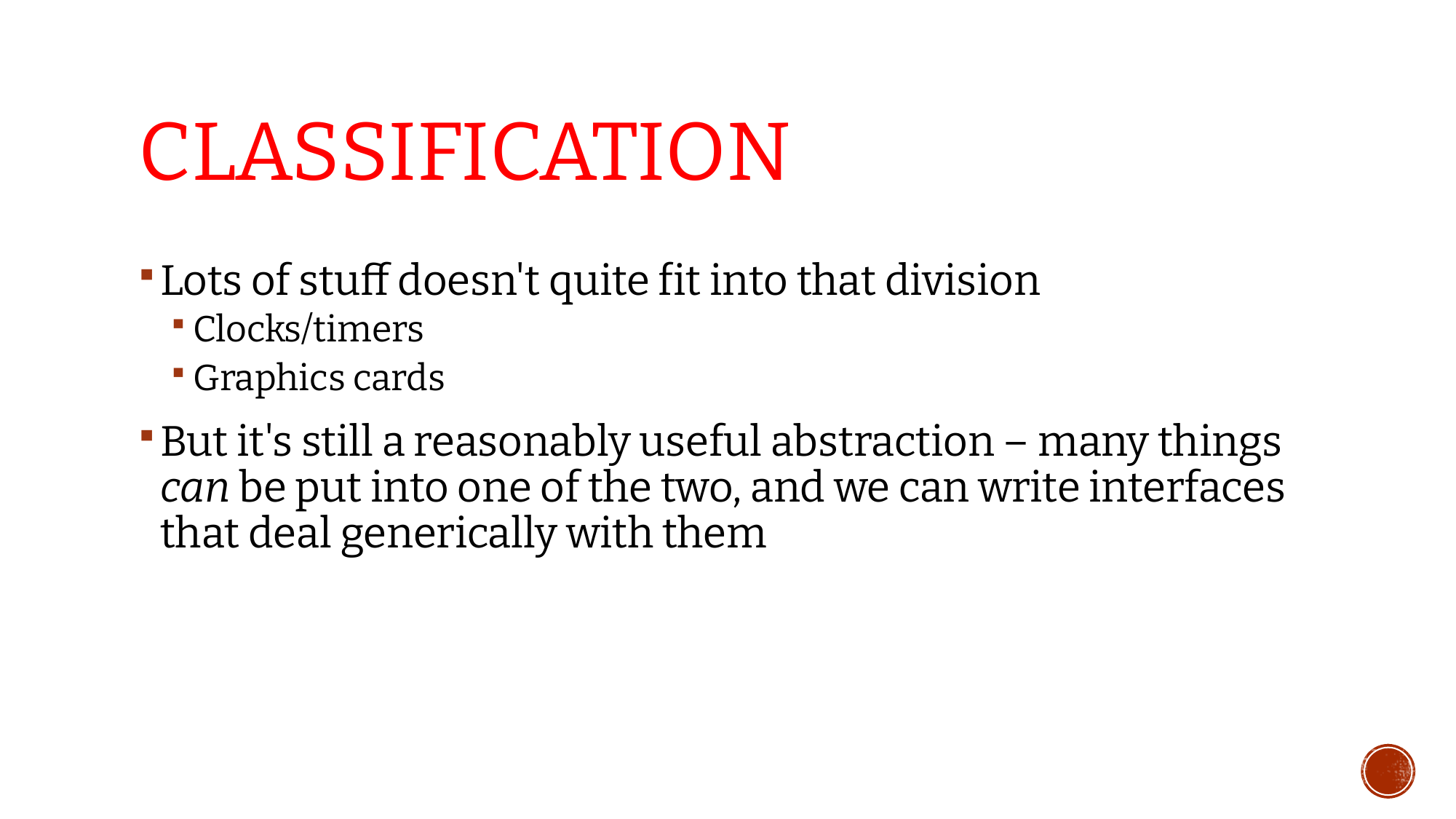

# Classification
Lots of stuff doesn't quite fit into that division
Clocks/timers
Graphics cards
But it's still a reasonably useful abstraction – many things can be put into one of the two, and we can write interfaces that deal generically with them